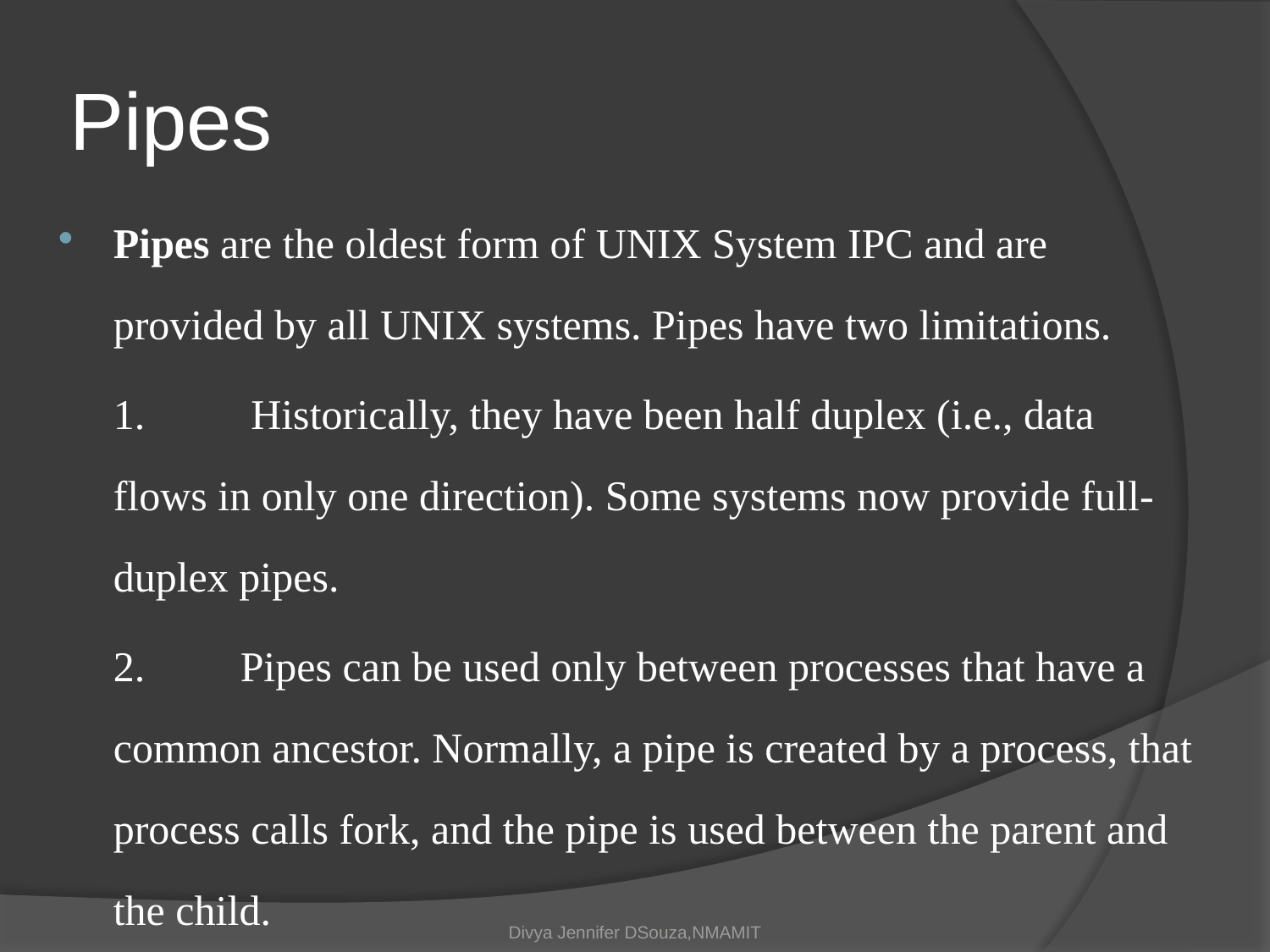

# Pipes
Pipes are the oldest form of UNIX System IPC and are provided by all UNIX systems. Pipes have two limitations.
	1.	 Historically, they have been half duplex (i.e., data flows in only one direction). Some systems now provide full-duplex pipes.
	2. 	Pipes can be used only between processes that have a common ancestor. Normally, a pipe is created by a process, that process calls fork, and the pipe is used between the parent and the child.

Divya Jennifer DSouza,NMAMIT